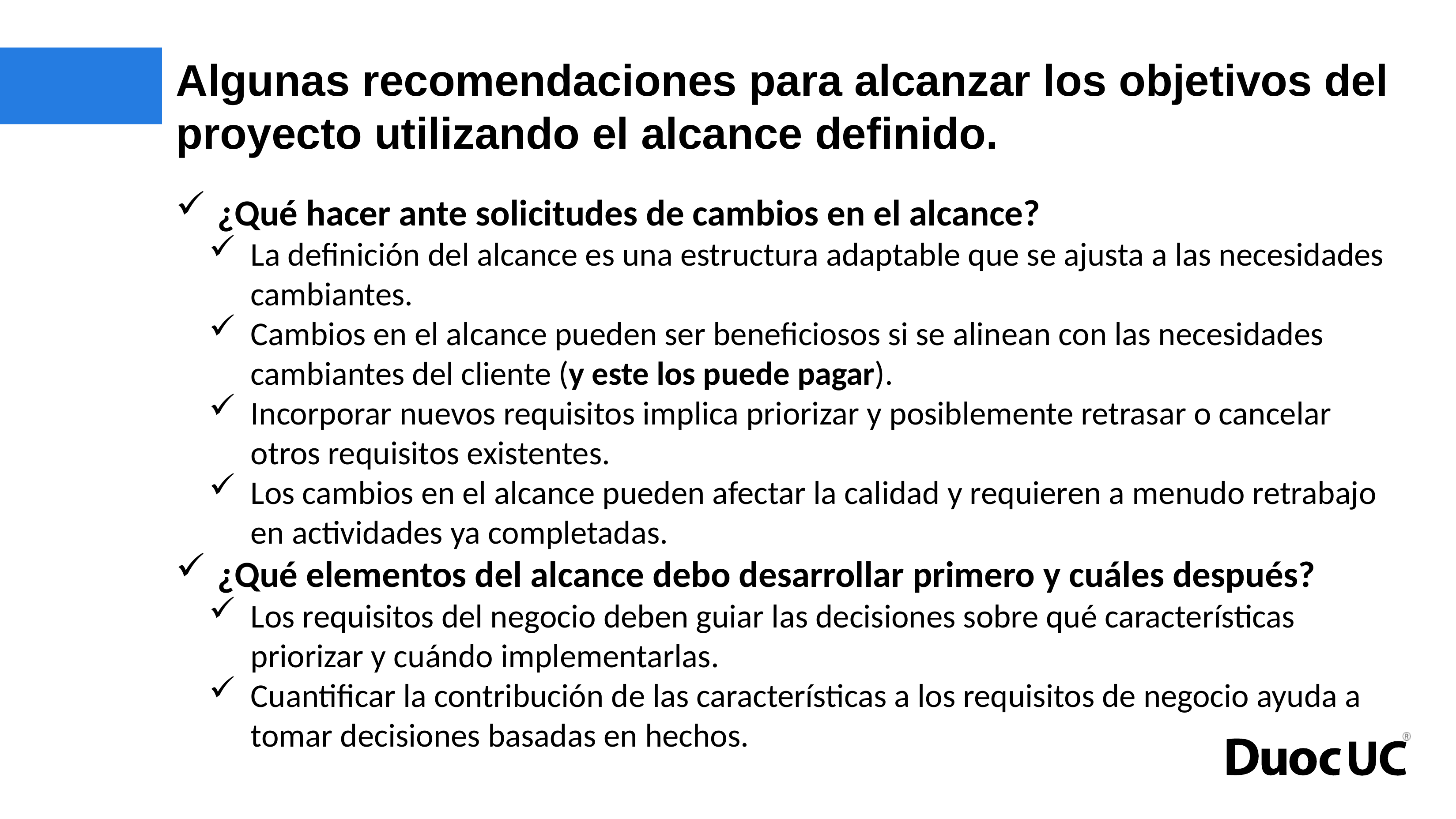

# Algunas recomendaciones para alcanzar los objetivos del proyecto utilizando el alcance definido.
¿Qué hacer ante solicitudes de cambios en el alcance?
La definición del alcance es una estructura adaptable que se ajusta a las necesidades cambiantes.
Cambios en el alcance pueden ser beneficiosos si se alinean con las necesidades cambiantes del cliente (y este los puede pagar).
Incorporar nuevos requisitos implica priorizar y posiblemente retrasar o cancelar otros requisitos existentes.
Los cambios en el alcance pueden afectar la calidad y requieren a menudo retrabajo en actividades ya completadas.
¿Qué elementos del alcance debo desarrollar primero y cuáles después?
Los requisitos del negocio deben guiar las decisiones sobre qué características priorizar y cuándo implementarlas.
Cuantificar la contribución de las características a los requisitos de negocio ayuda a tomar decisiones basadas en hechos.